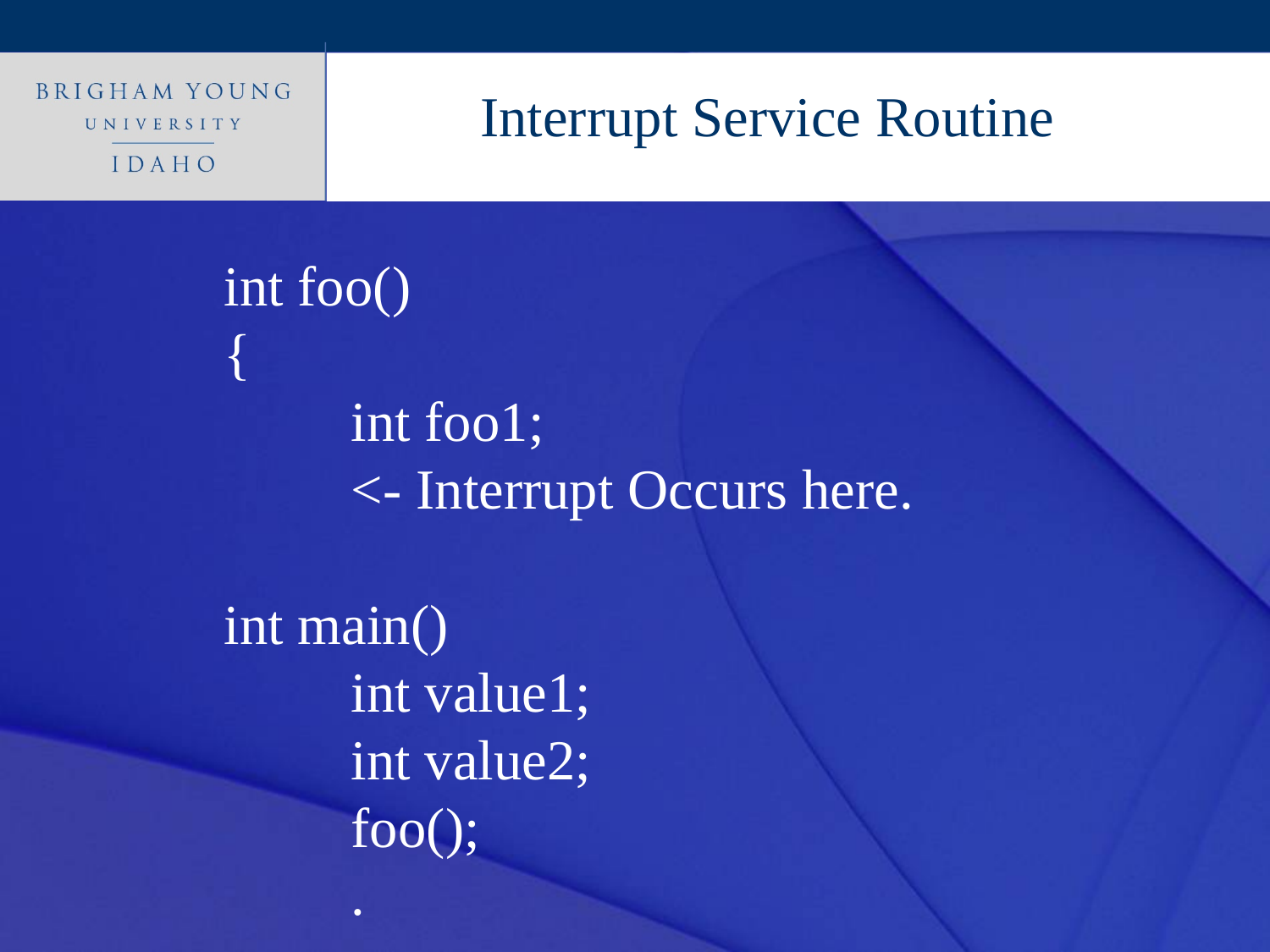

Interrupt Service Routine
int foo()
{
	int foo1;
	<- Interrupt Occurs here.

int main()
	int value1;
	int value2;
	foo();
	.